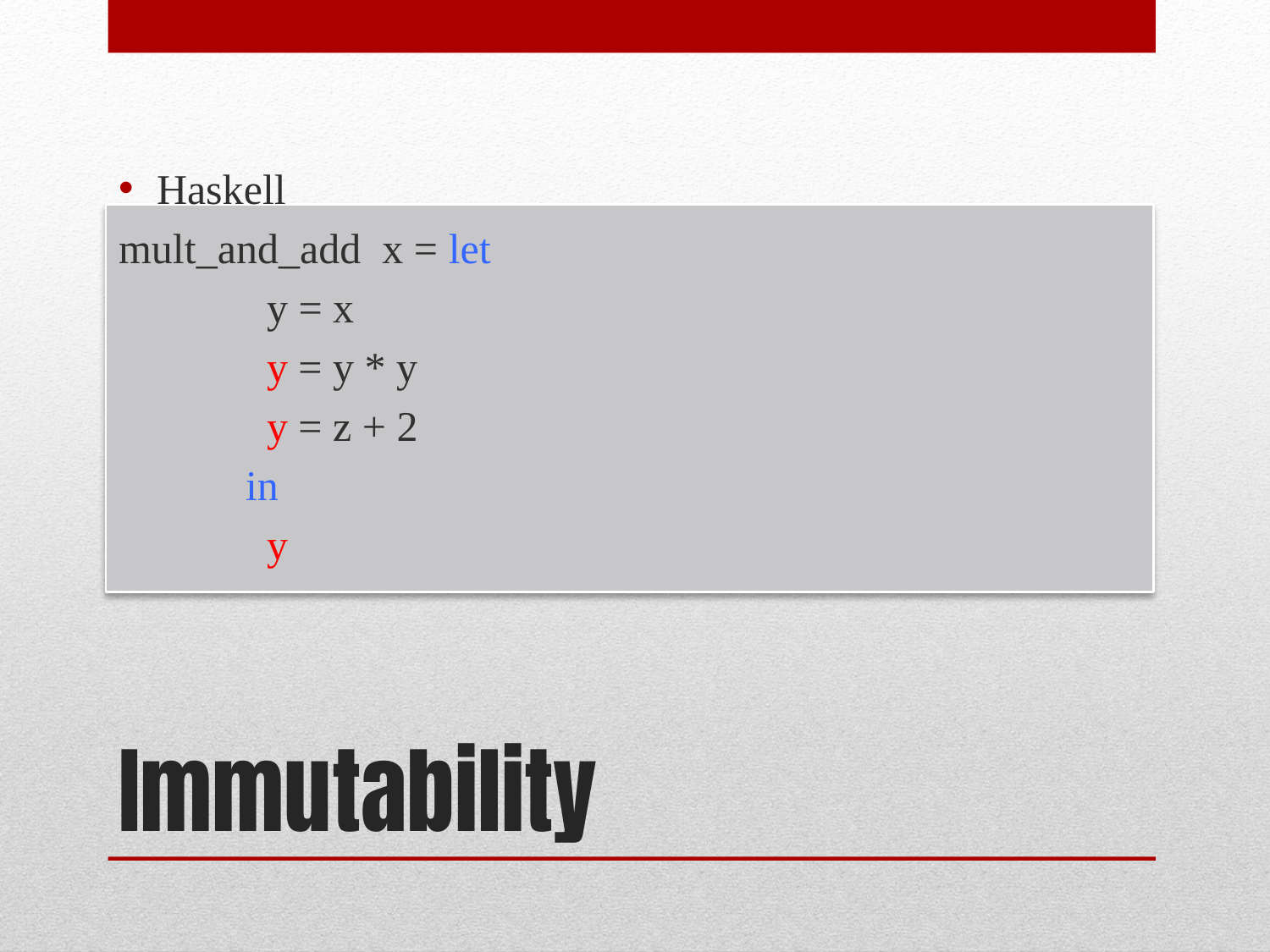

Haskell
mult_and_add  x = let
	  y = x
	  y = y * y
	  y = z + 2
	in
	  y

# Immutability